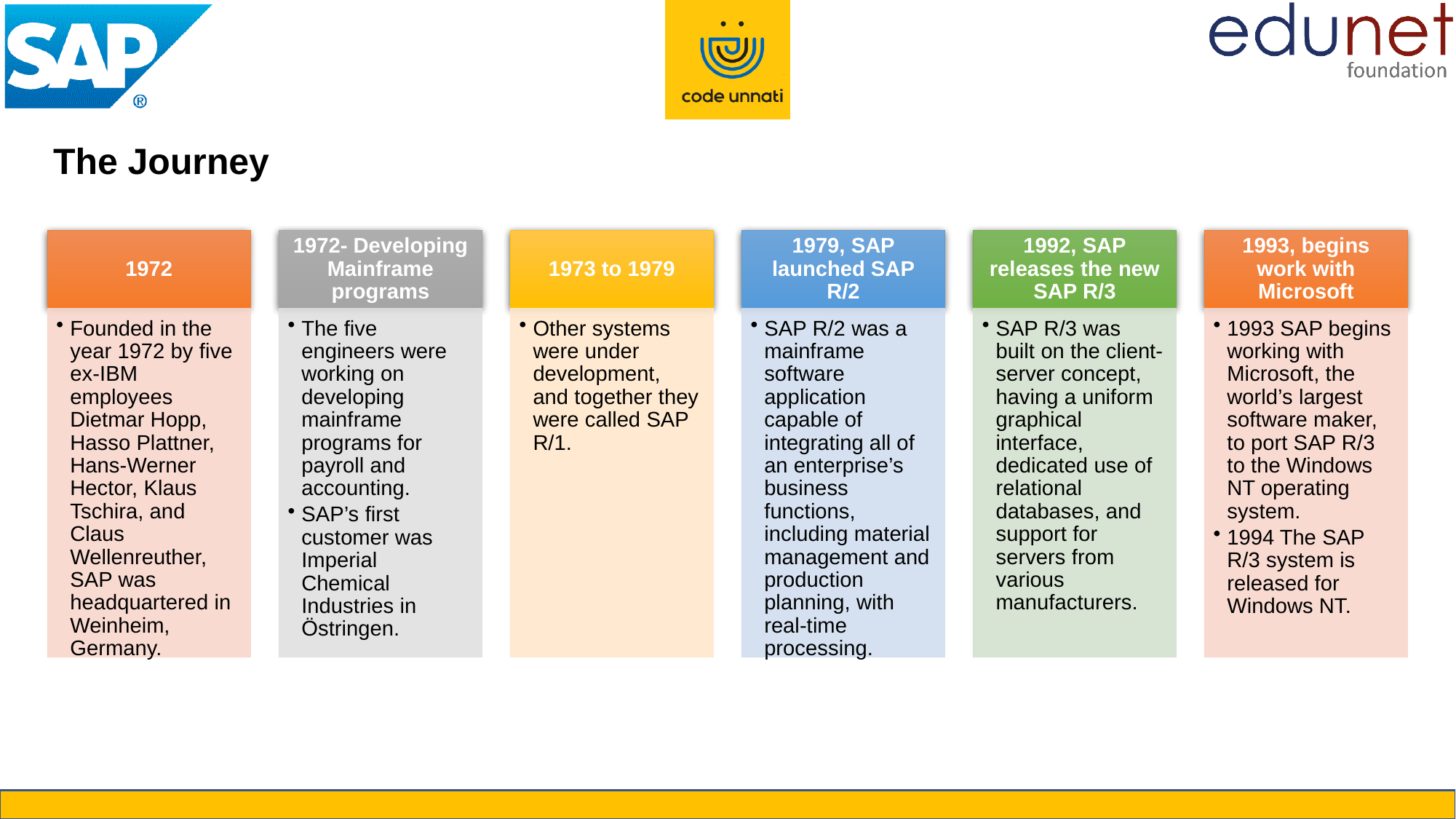

1972
Founded in the year 1972 by five ex-IBM employees Dietmar Hopp, Hasso Plattner, Hans-Werner Hector, Klaus Tschira, and Claus Wellenreuther, SAP was headquartered in Weinheim, Germany.
1972- Developing Mainframe programs
The five engineers were working on developing mainframe programs for payroll and accounting.
SAP’s first customer was Imperial Chemical Industries in Östringen.
1973 to 1979
Other systems were under development, and together they were called SAP R/1.
1979, SAP launched SAP R/2
SAP R/2 was a mainframe software application capable of integrating all of an enterprise’s business functions, including material management and production planning, with real-time processing.
1992, SAP releases the new SAP R/3
SAP R/3 was built on the client-server concept, having a uniform graphical interface, dedicated use of relational databases, and support for servers from various manufacturers.
1993, begins work with Microsoft
1993 SAP begins working with Microsoft, the world’s largest software maker, to port SAP R/3 to the Windows NT operating system.
1994 The SAP R/3 system is released for Windows NT.
The Journey